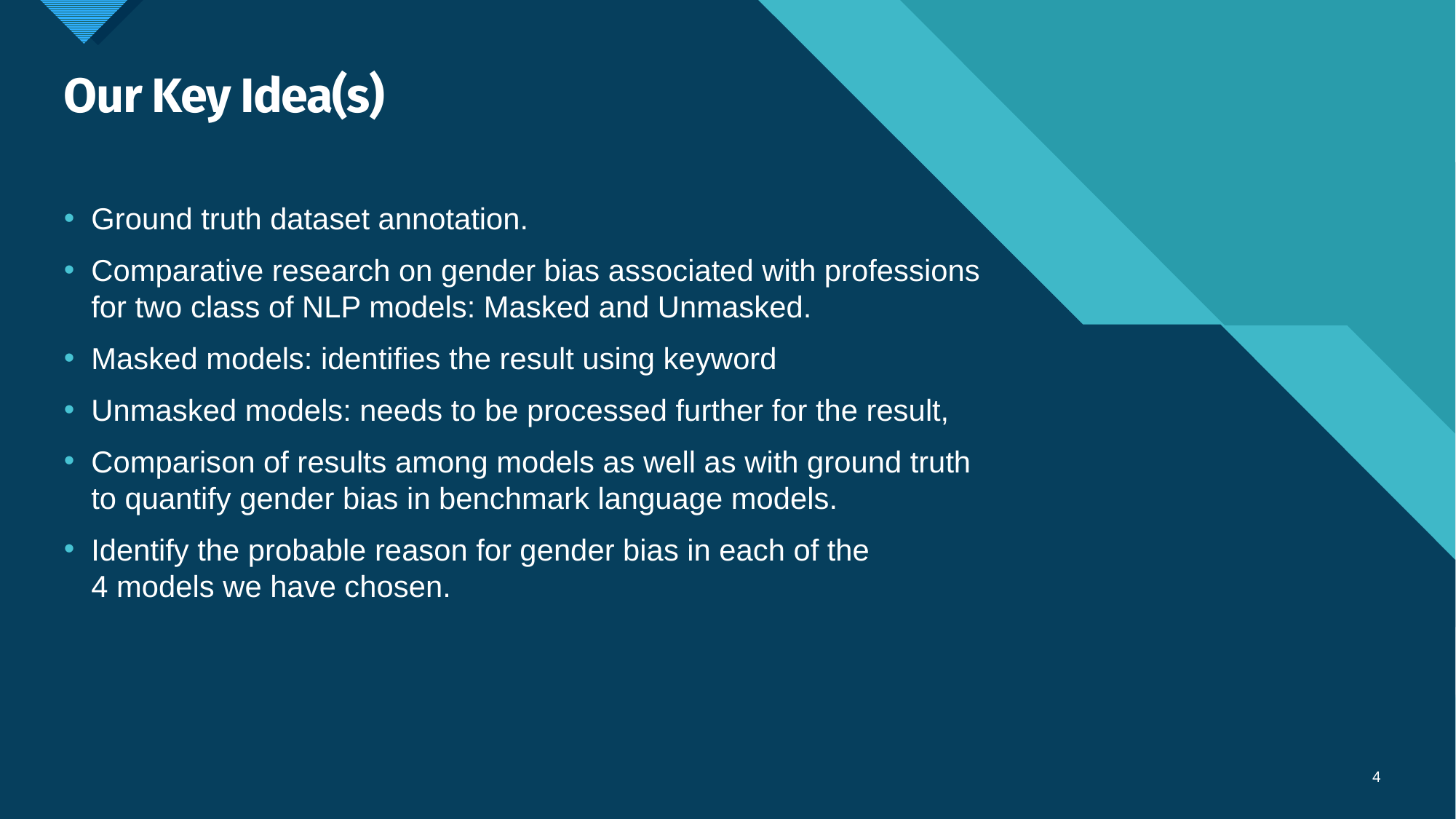

# Our Key Idea(s)
Ground truth dataset annotation.
Comparative research on gender bias associated with professions for two class of NLP models: Masked and Unmasked.
Masked models: identifies the result using keyword
Unmasked models: needs to be processed further for the result,
Comparison of results among models as well as with ground truth to quantify gender bias in benchmark language models.
Identify the probable reason for gender bias in each of the 4 models we have chosen.

4